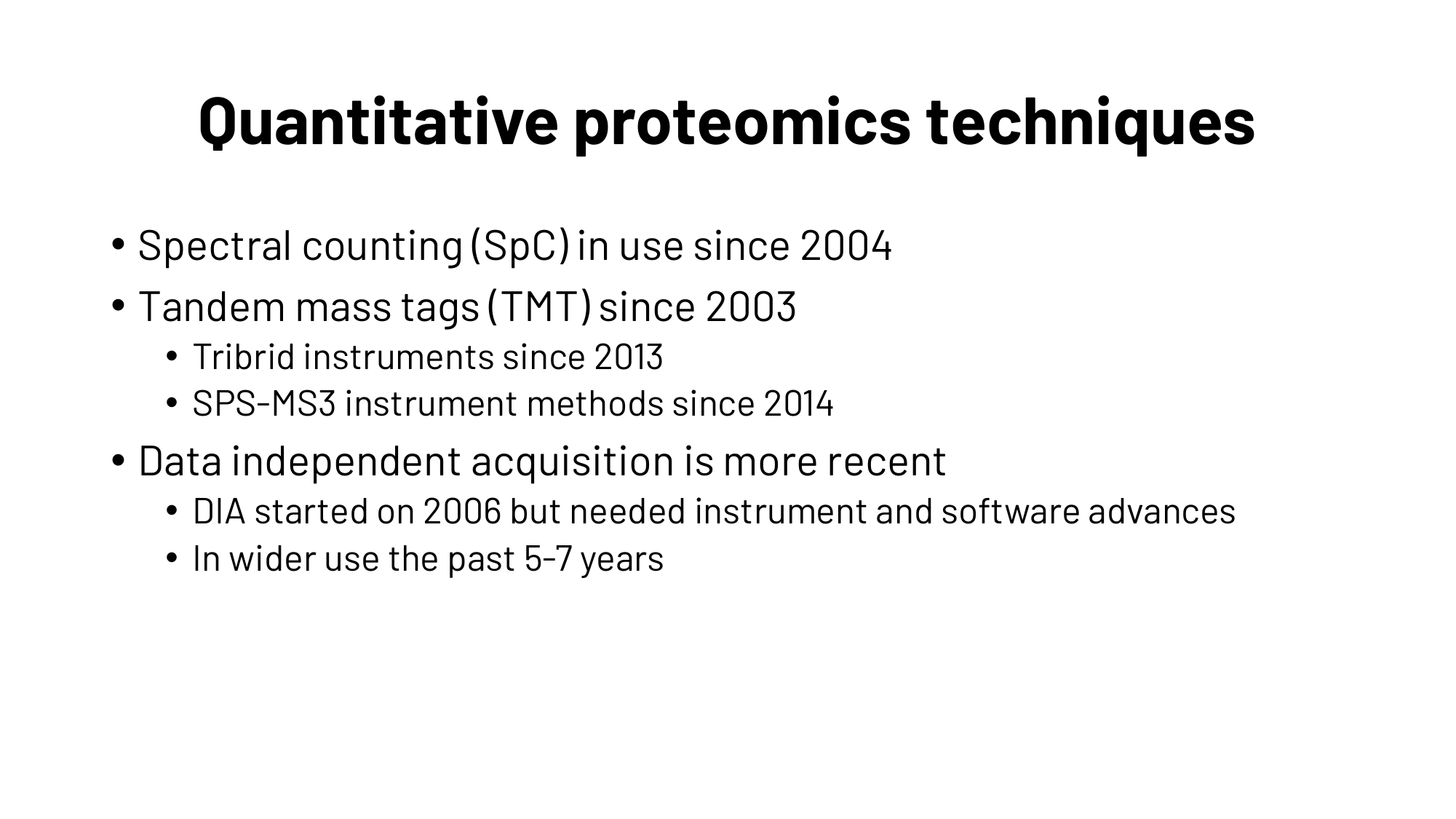

# Quantitative proteomics techniques
Spectral counting (SpC) in use since 2004
Tandem mass tags (TMT) since 2003
Tribrid instruments since 2013
SPS-MS3 instrument methods since 2014
Data independent acquisition is more recent
DIA started on 2006 but needed instrument and software advances
In wider use the past 5-7 years